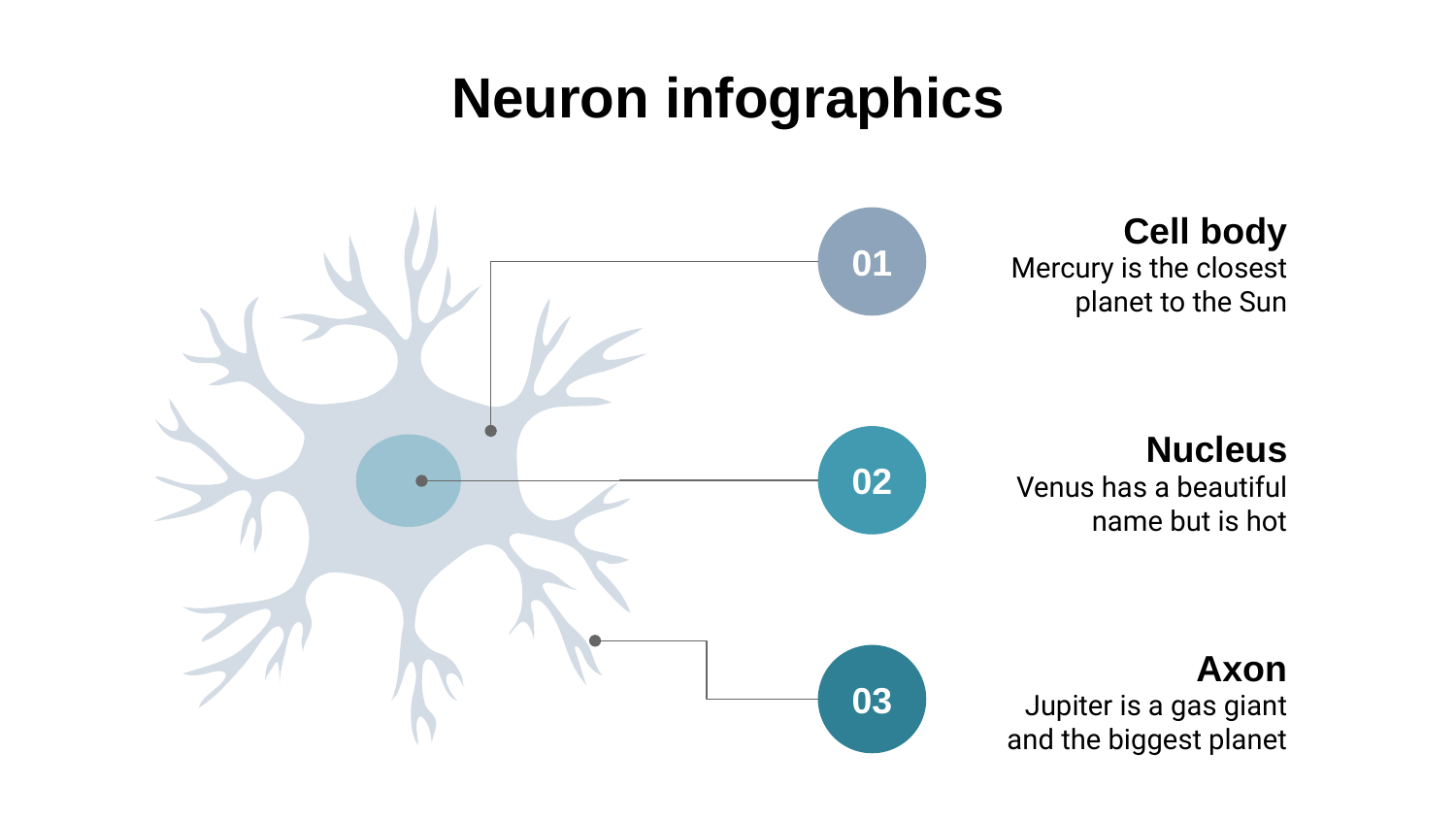

# Neuron infographics

01
Cell body
Mercury is the closest planet to the Sun
02
Nucleus
Venus has a beautiful name but is hot
03
Axon
Jupiter is a gas giant and the biggest planet